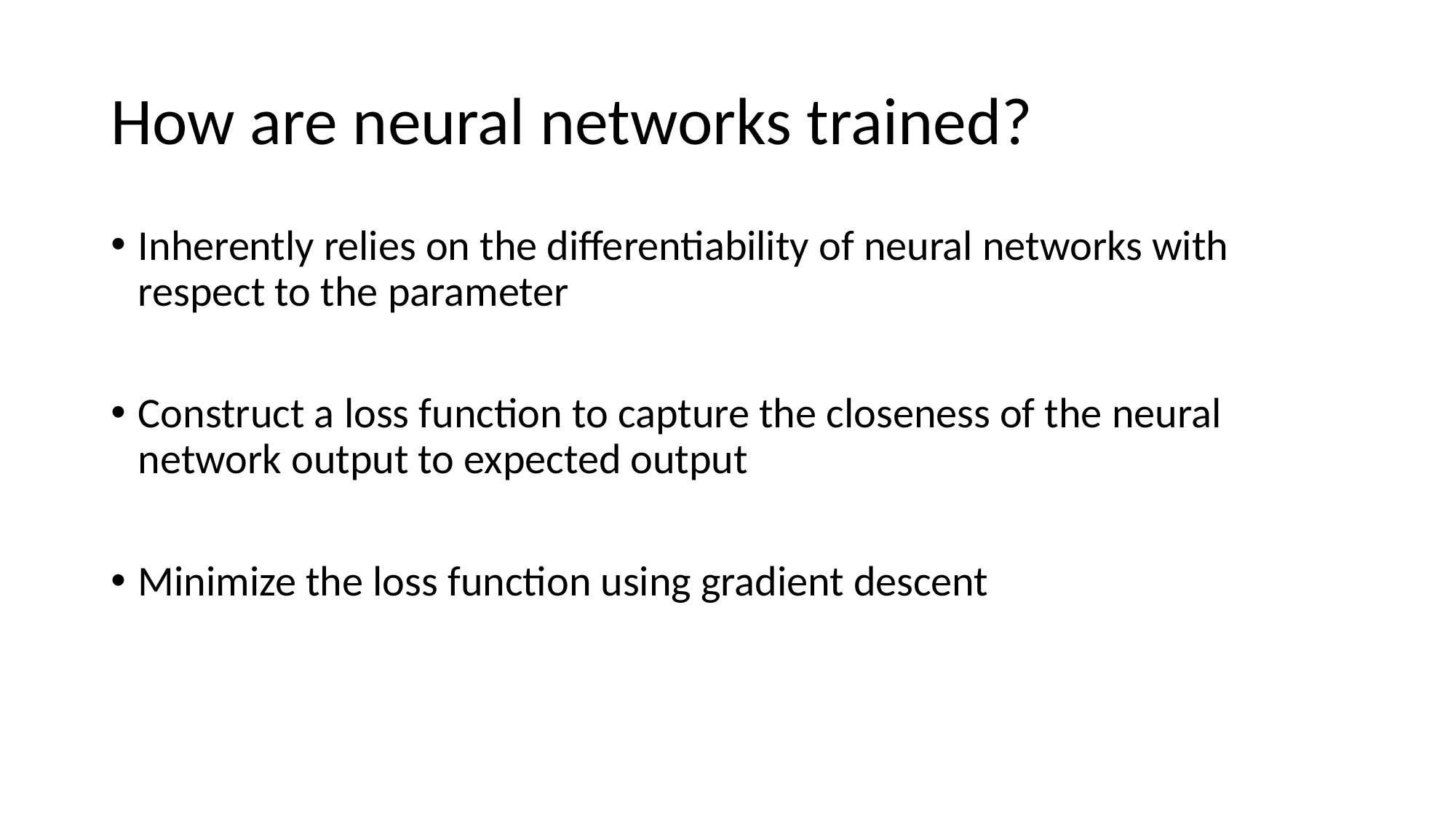

# How are neural networks trained?
Inherently relies on the differentiability of neural networks with respect to the parameter

Construct a loss function to capture the closeness of the neural network output to expected output

Minimize the loss function using gradient descent